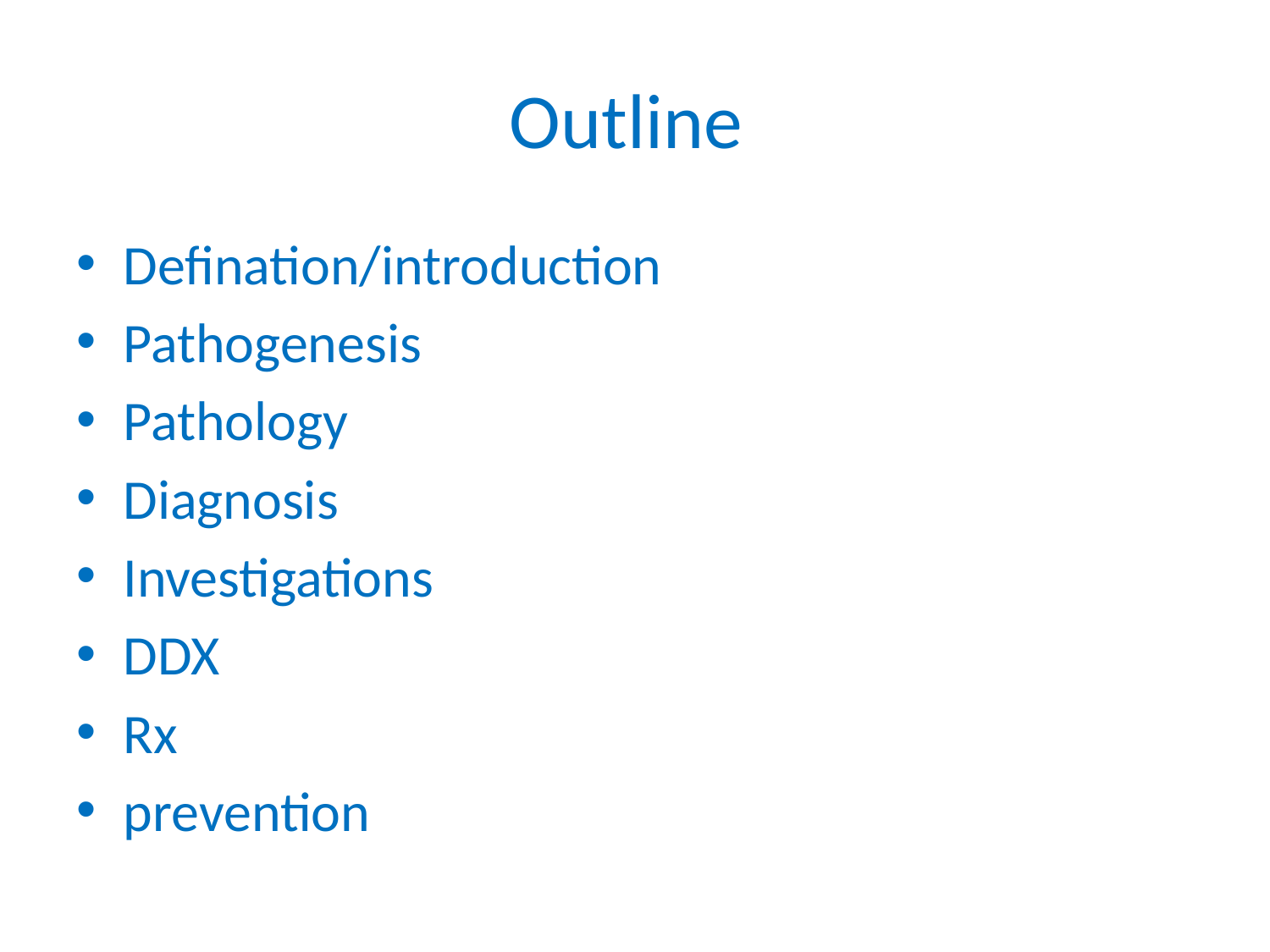

# Outline
Defination/introduction
Pathogenesis
Pathology
Diagnosis
Investigations
DDX
Rx
prevention